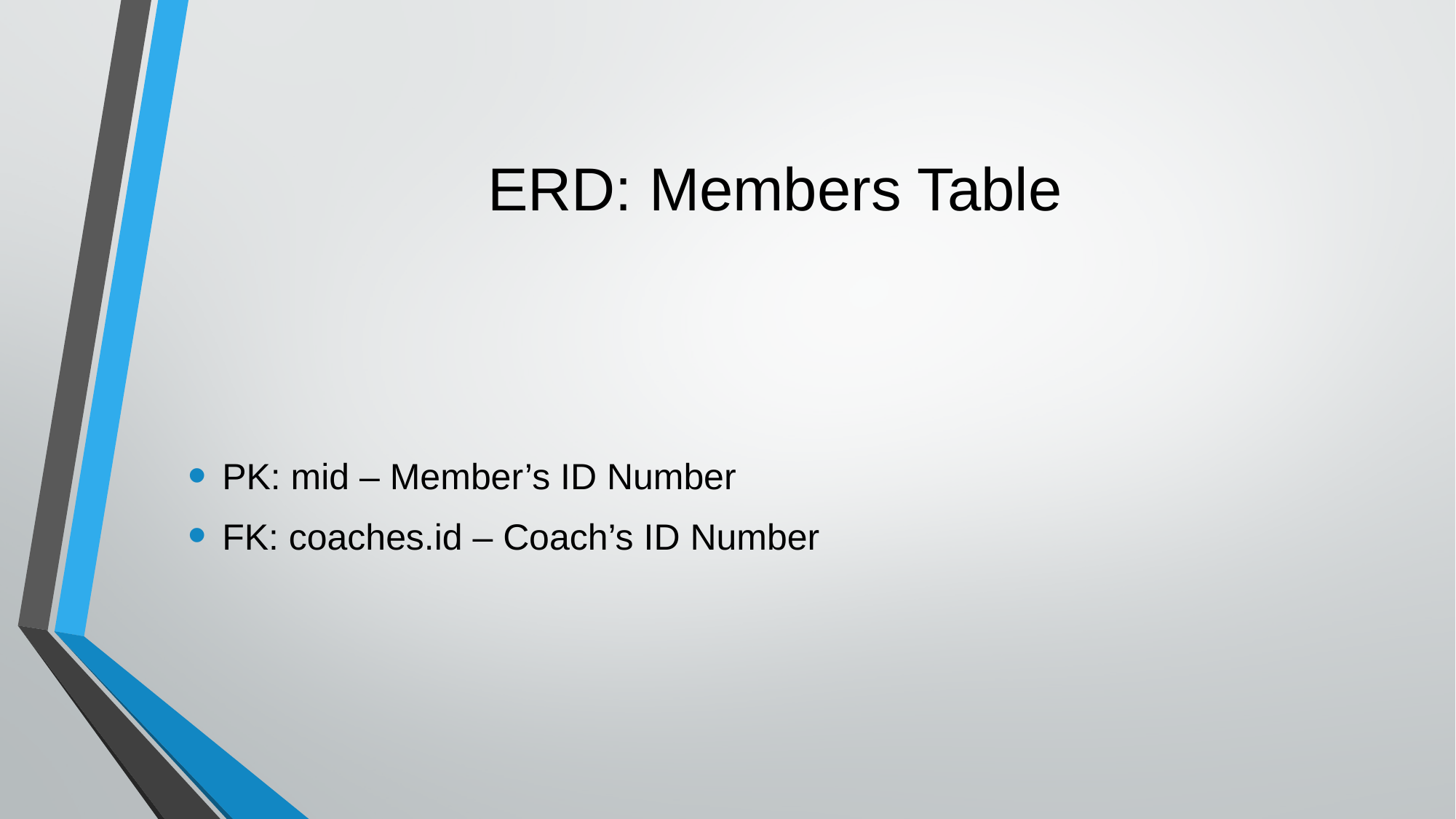

# ERD: Members Table
PK: mid – Member’s ID Number
FK: coaches.id – Coach’s ID Number